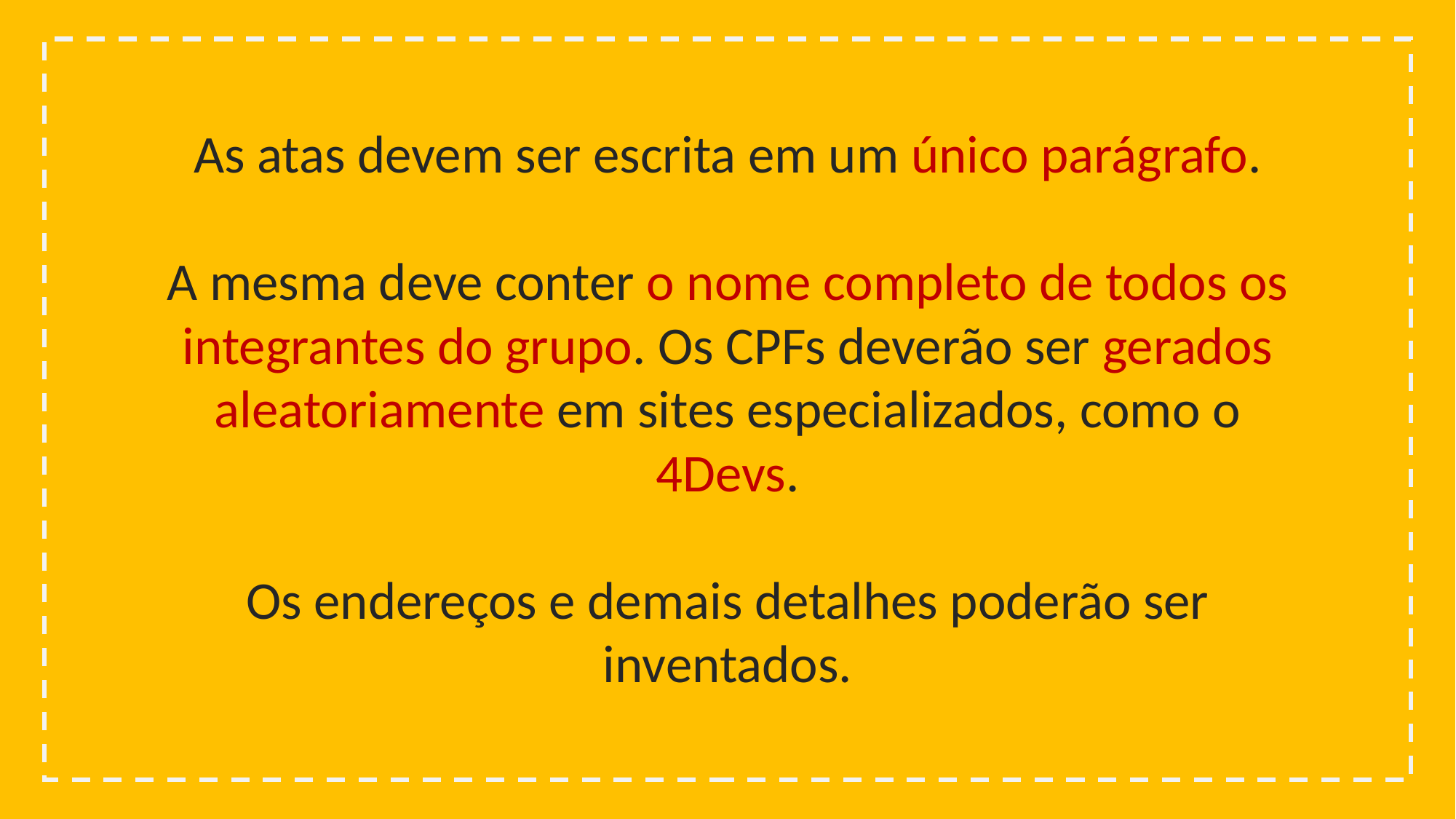

As atas devem ser escrita em um único parágrafo.

A mesma deve conter o nome completo de todos os integrantes do grupo. Os CPFs deverão ser gerados aleatoriamente em sites especializados, como o 4Devs.

Os endereços e demais detalhes poderão ser inventados.